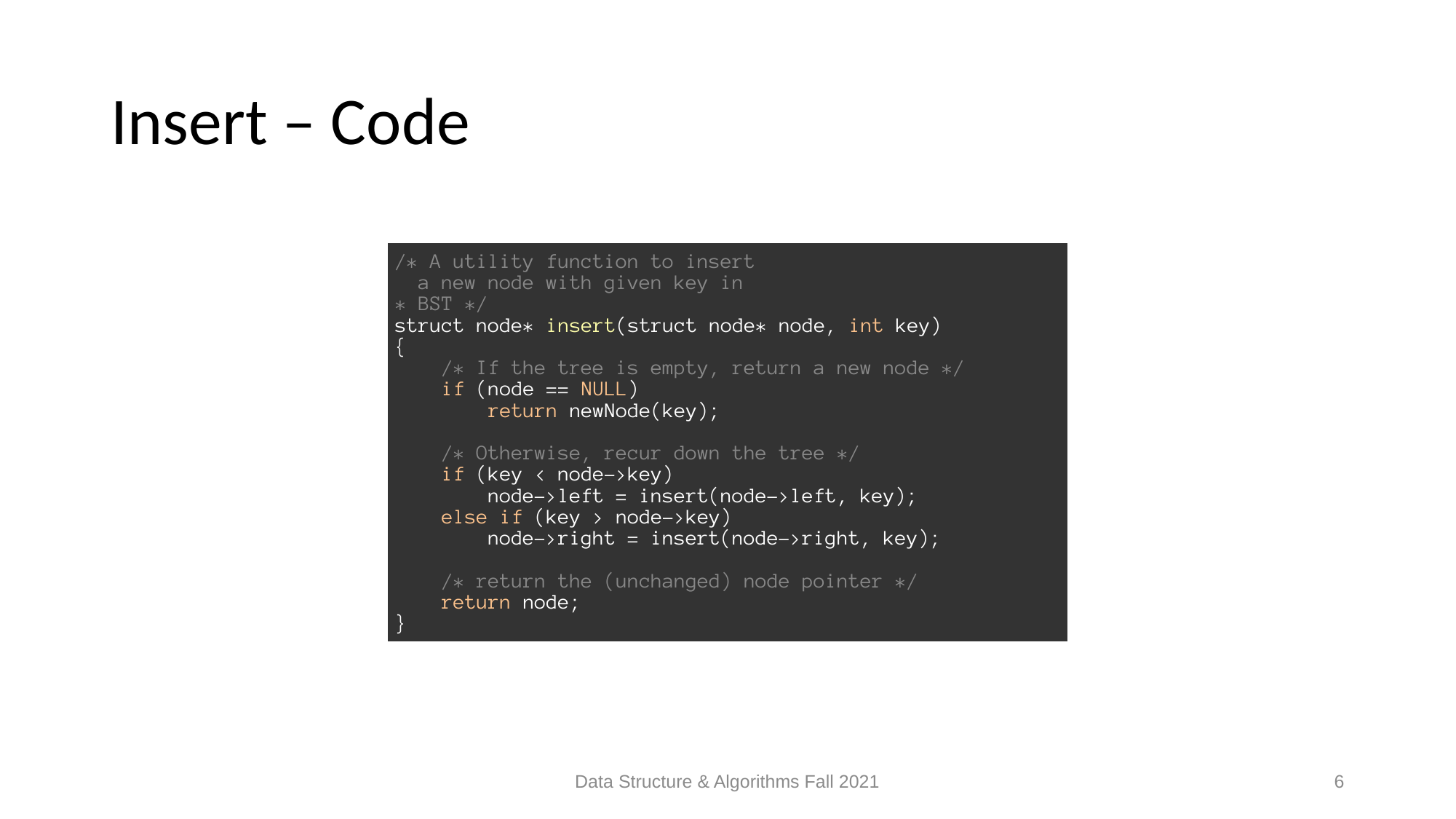

# Insert – Code

| /\* A utility function to insert   a new node with given key in \* BST \*/ struct node\* insert(struct node\* node, int key) {     /\* If the tree is empty, return a new node \*/     if (node == NULL)         return newNode(key);     /\* Otherwise, recur down the tree \*/     if (key < node->key)         node->left = insert(node->left, key);     else if (key > node->key)         node->right = insert(node->right, key);     /\* return the (unchanged) node pointer \*/     return node; } |
| --- |
Data Structure & Algorithms Fall 2021
6